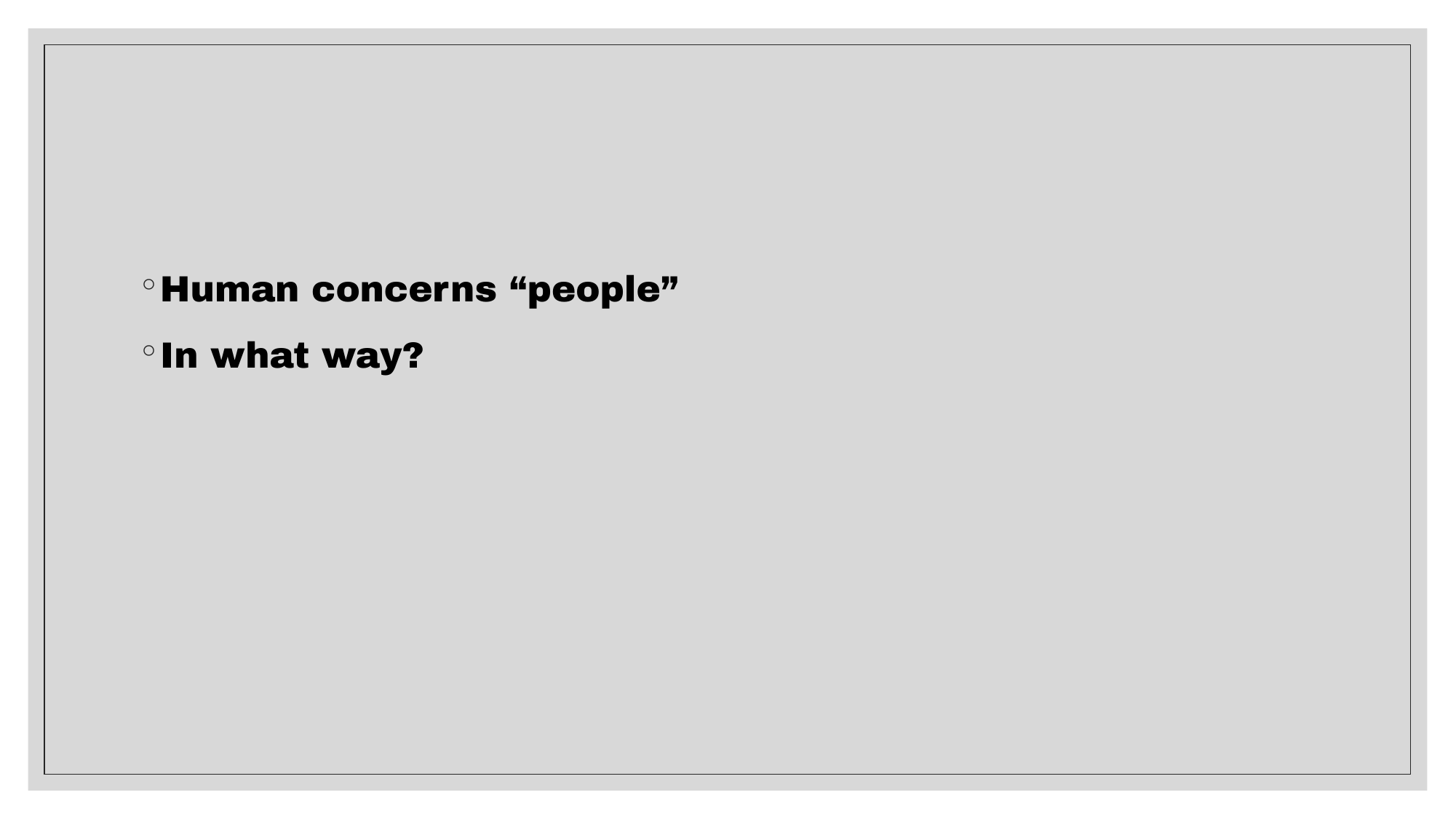

#
Human concerns “people”
In what way?